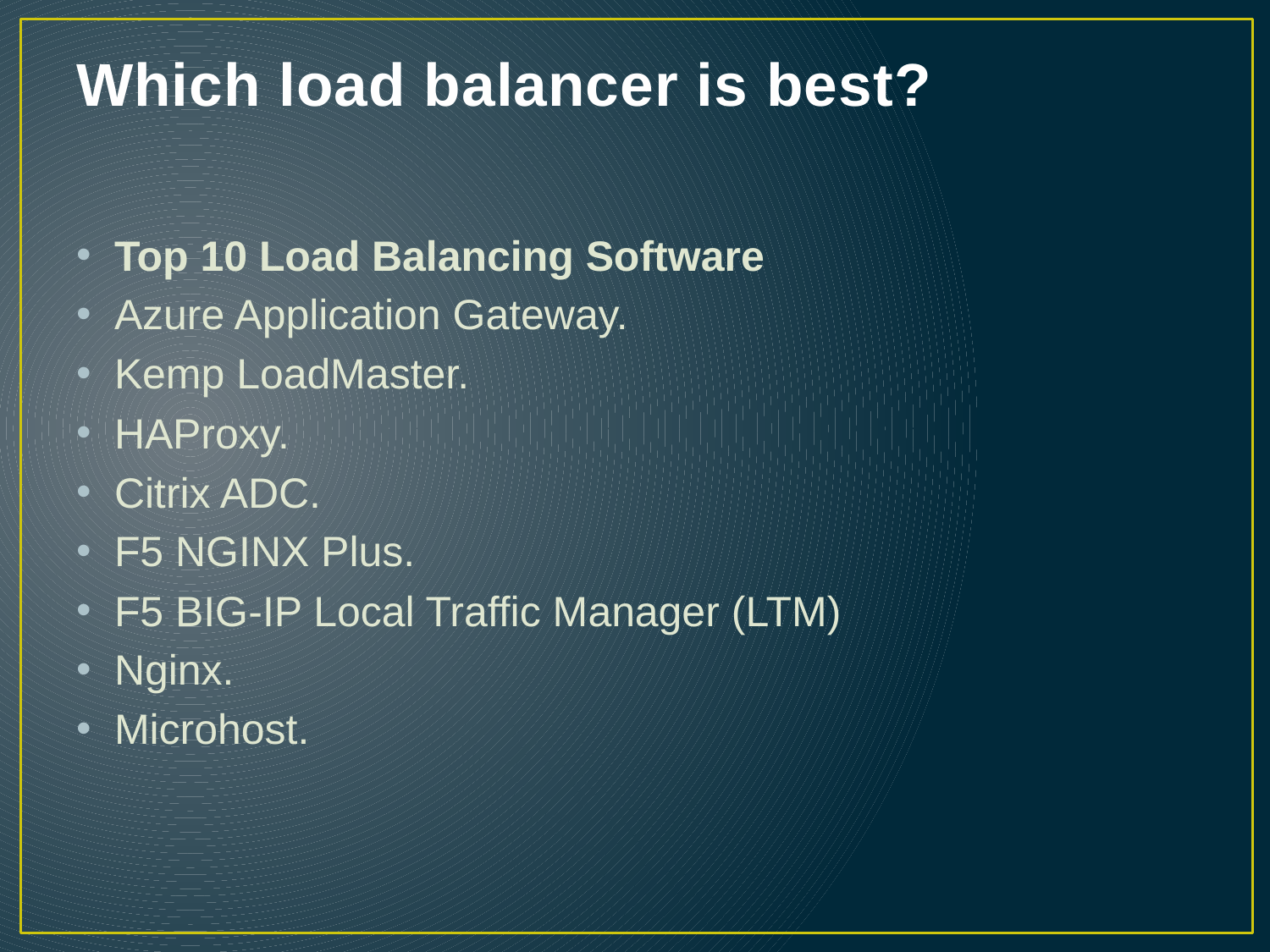

# Which load balancer is best?
Top 10 Load Balancing Software
Azure Application Gateway.
Kemp LoadMaster.
HAProxy.
Citrix ADC.
F5 NGINX Plus.
F5 BIG-IP Local Traffic Manager (LTM)
Nginx.
Microhost.